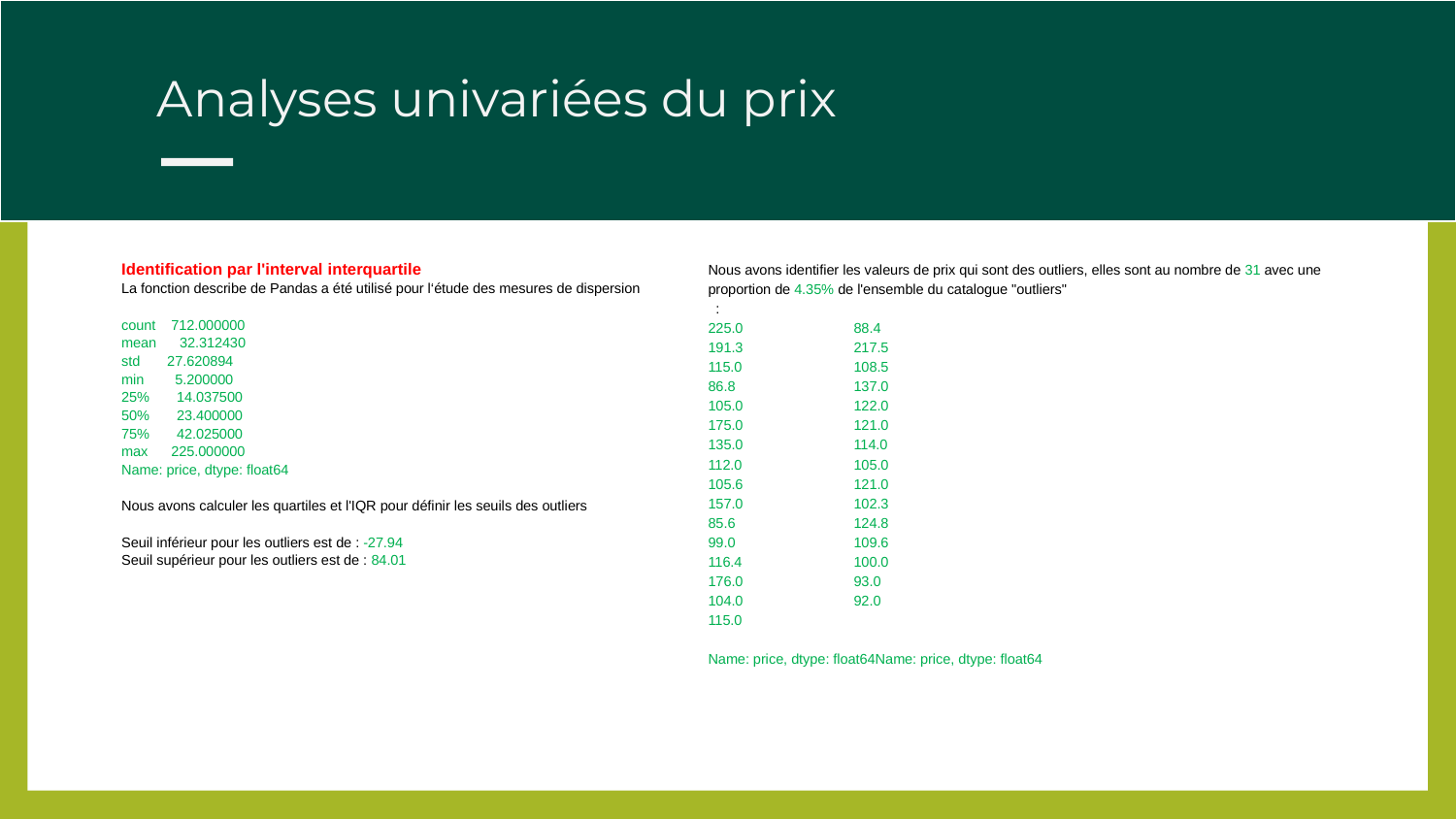

Analyses univariées du prix

Identification par l'interval interquartile
La fonction describe de Pandas a été utilisé pour l‘étude des mesures de dispersion

count    712.000000
mean      32.312430
std       27.620894
min        5.200000
25%       14.037500
50%       23.400000
75%       42.025000
max      225.000000
Name: price, dtype: float64

Nous avons calculer les quartiles et l'IQR pour définir les seuils des outliers

Seuil inférieur pour les outliers est de : -27.94
Seuil supérieur pour les outliers est de : 84.01

Nous avons identifier les valeurs de prix qui sont des outliers, elles sont au nombre de 31 avec une proportion de 4.35% de l'ensemble du catalogue "outliers"
  :
225.0	88.4
191.3	217.5
115.0	108.5
86.8	137.0
105.0	122.0
175.0	121.0
135.0	114.0
112.0	105.0
105.6	121.0
157.0	102.3
85.6	124.8
99.0	109.6
116.4	100.0
176.0	93.0
104.0	92.0
115.0

Name: price, dtype: float64Name: price, dtype: float64